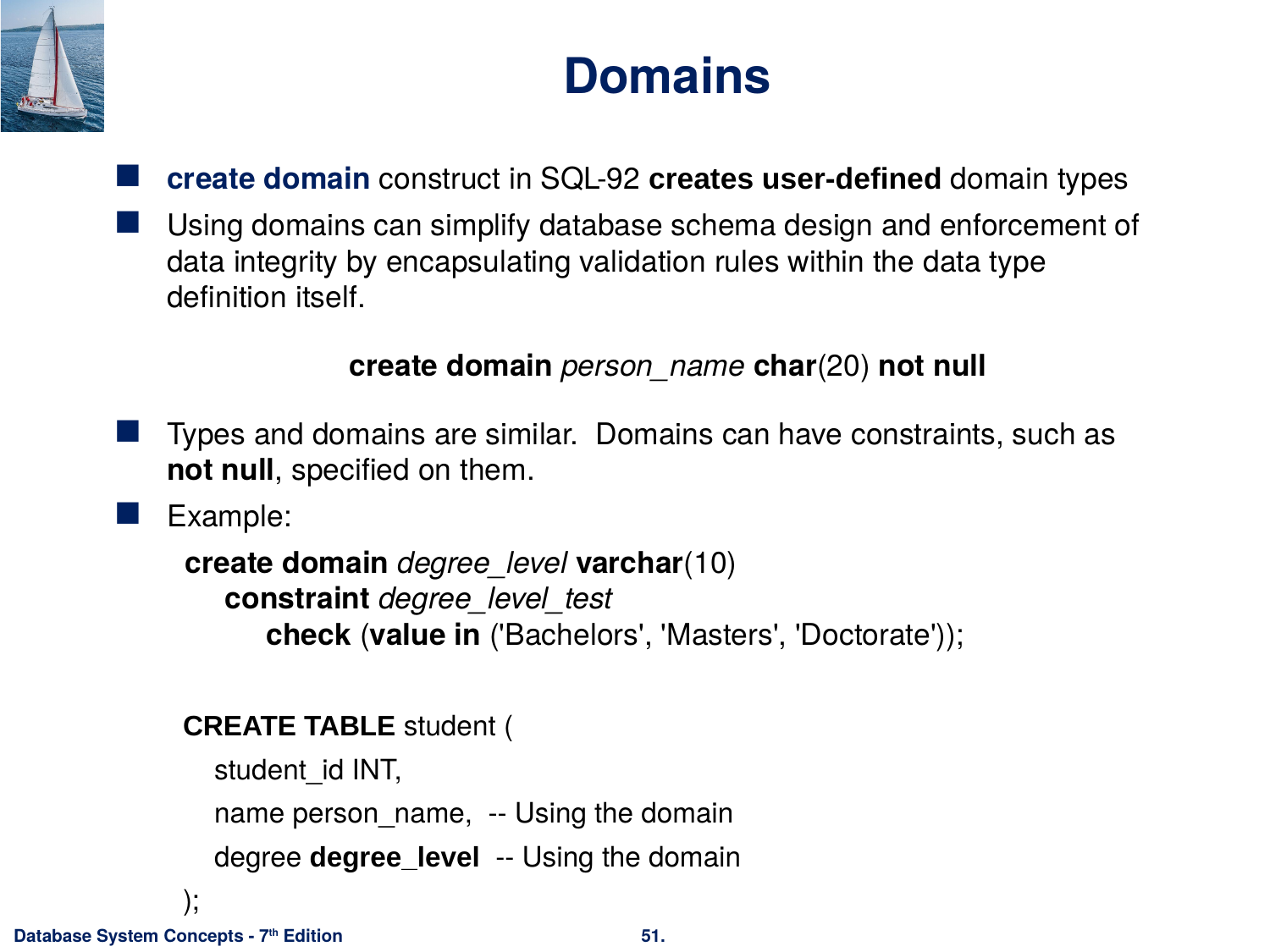

# Domains
create domain construct in SQL-92 creates user-defined domain types
Using domains can simplify database schema design and enforcement of data integrity by encapsulating validation rules within the data type definition itself.

		create domain person_name char(20) not null

Types and domains are similar.  Domains can have constraints, such as not null, specified on them.
Example:
        create domain degree_level varchar(10)
       constraint degree_level_test
            check (value in ('Bachelors', 'Masters', 'Doctorate'));

CREATE TABLE student (
    student_id INT,
    name person_name,  -- Using the domain
    degree degree_level  -- Using the domain
);